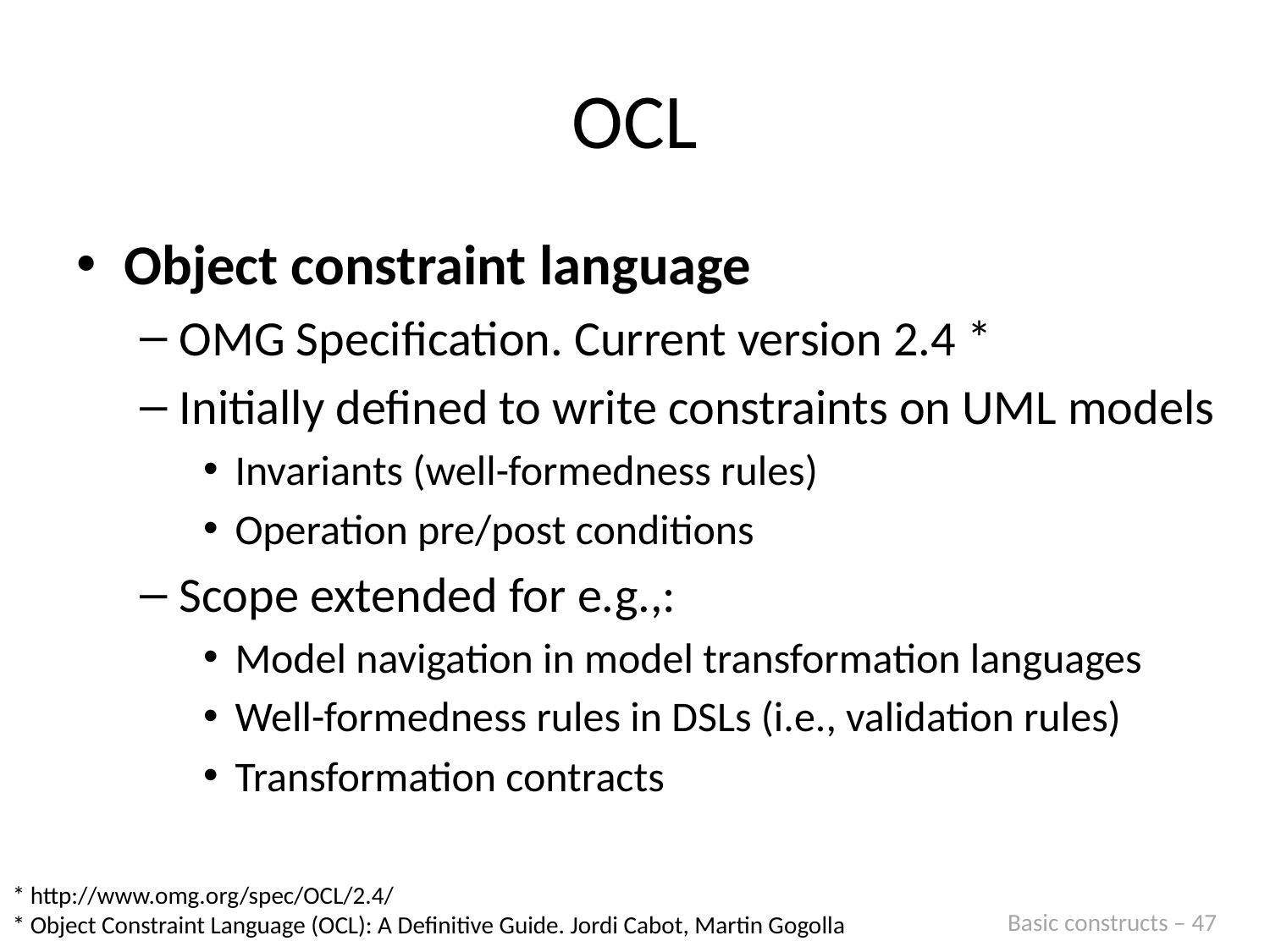

# OCL
Object constraint language
OMG Specification. Current version 2.4 *
Initially defined to write constraints on UML models
Invariants (well-formedness rules)
Operation pre/post conditions
Scope extended for e.g.,:
Model navigation in model transformation languages
Well-formedness rules in DSLs (i.e., validation rules)
Transformation contracts

* http://www.omg.org/spec/OCL/2.4/
* Object Constraint Language (OCL): A Definitive Guide. Jordi Cabot, Martin Gogolla
Basic constructs – 47